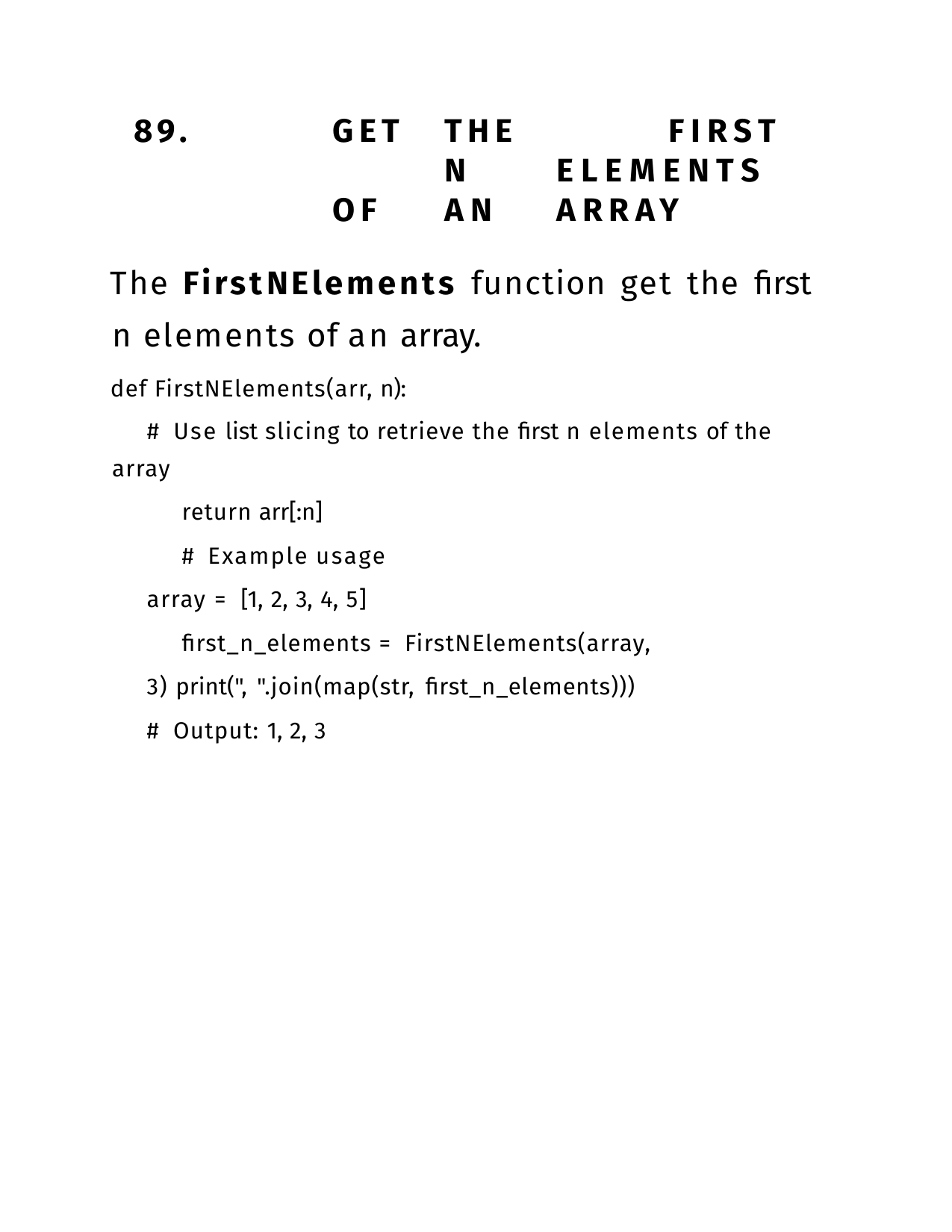

89.	GET	THE		FIRST	N	ELEMENTS OF	AN	ARRAY
The FirstNElements function get the first n elements of an array.
def FirstNElements(arr, n):
# Use list slicing to retrieve the first n elements of the array
return arr[:n]
# Example usage array = [1, 2, 3, 4, 5]
first_n_elements = FirstNElements(array, 3) print(", ".join(map(str, first_n_elements)))  # Output: 1, 2, 3